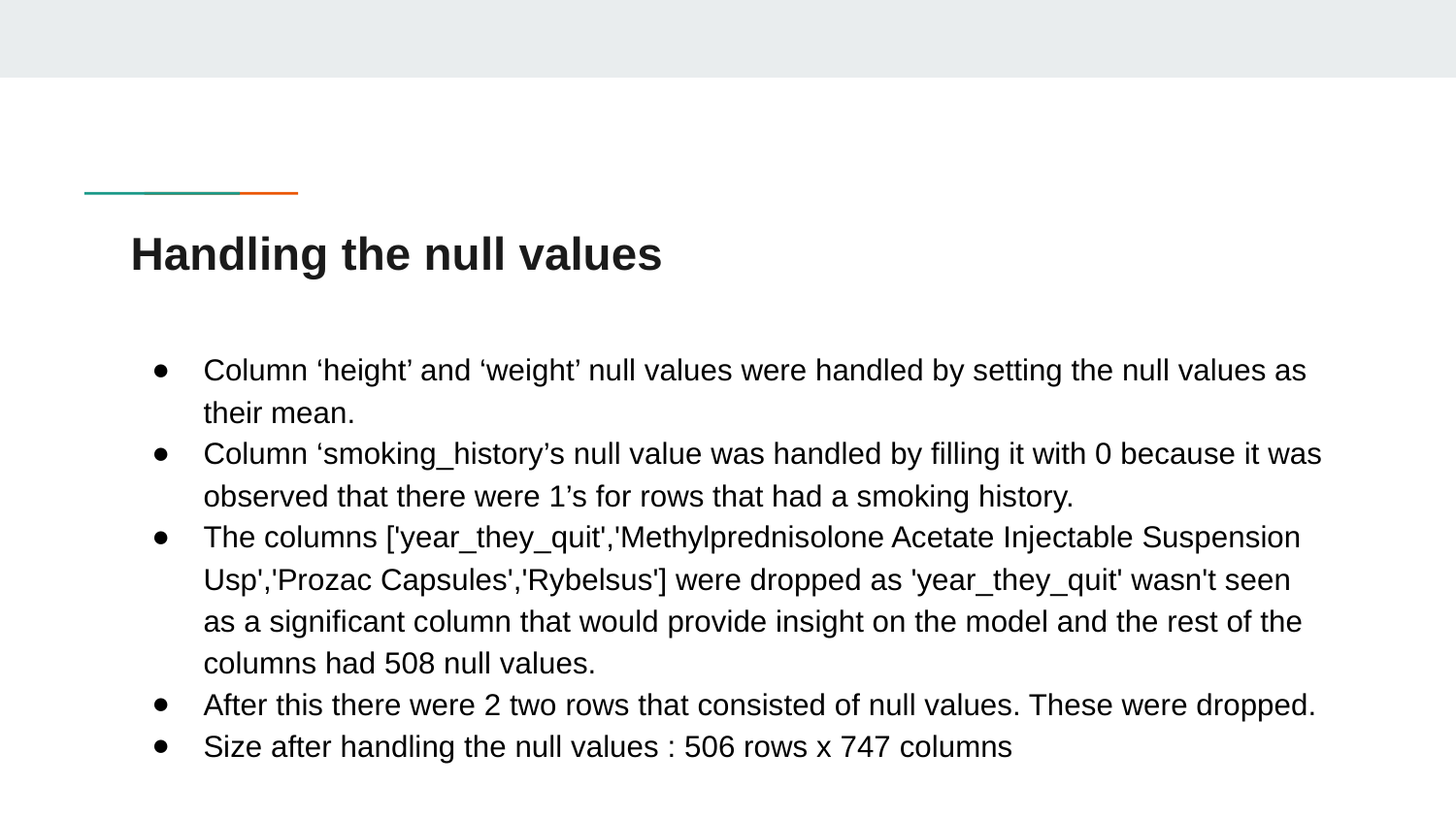

# Handling the null values
Column ‘height’ and ‘weight’ null values were handled by setting the null values as their mean.
Column ‘smoking_history’s null value was handled by filling it with 0 because it was observed that there were 1’s for rows that had a smoking history.
The columns ['year_they_quit','Methylprednisolone Acetate Injectable Suspension Usp','Prozac Capsules','Rybelsus'] were dropped as 'year_they_quit' wasn't seen as a significant column that would provide insight on the model and the rest of the columns had 508 null values.
After this there were 2 two rows that consisted of null values. These were dropped.
Size after handling the null values : 506 rows x 747 columns